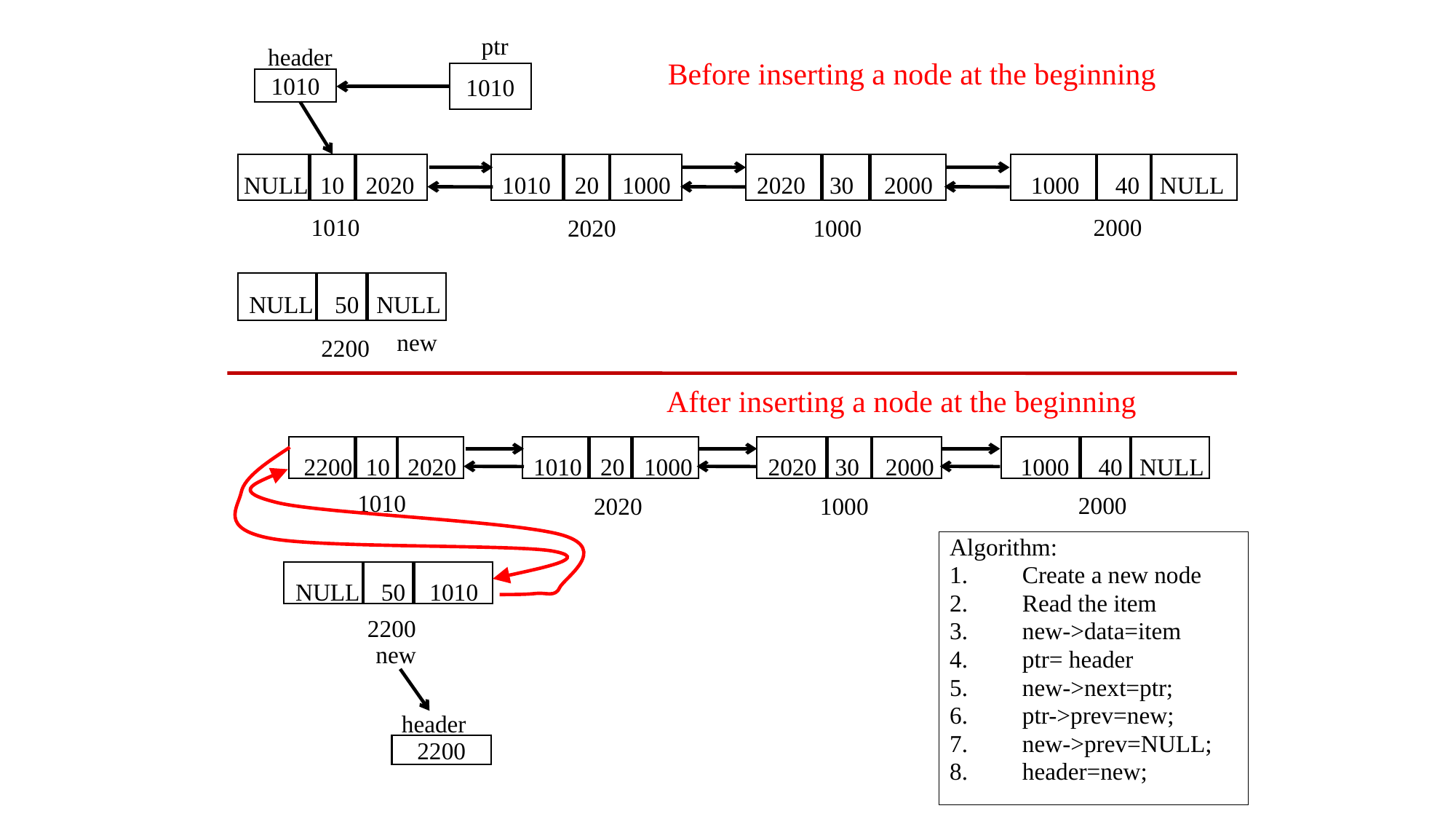

ptr
header
1010
1010

10
2020
NULL

20
1000
1010

30
2000
2020

40
NULL
1000
1010
2000
2020
1000
Before inserting a node at the beginning

50
NULL
NULL
new
2200
After inserting a node at the beginning

2200
10
2020

1010
20
1000

2020
30
2000

1000
40
NULL

1010
2000
2020
1000

NULL
50
1010
2200
new
header
2200
Algorithm:
Create a new node
Read the item
new->data=item
ptr= header
new->next=ptr;
ptr->prev=new;
new->prev=NULL;
header=new;